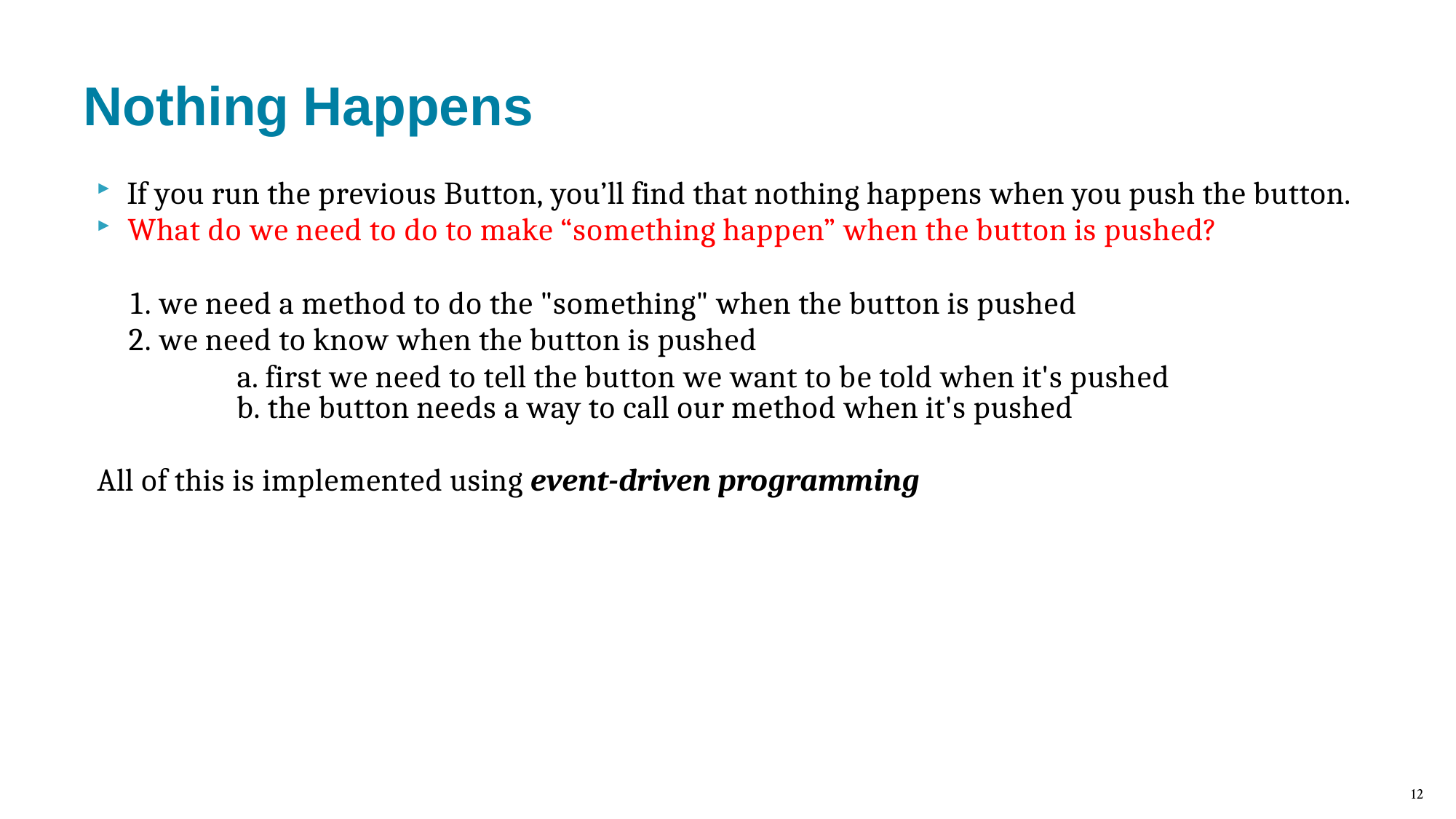

# Nothing Happens
If you run the previous Button, you’ll find that nothing happens when you push the button.
What do we need to do to make “something happen” when the button is pushed?

	1. we need a method to do the "something" when the button is pushed
	2. we need to know when the button is pushed
		a. first we need to tell the button we want to be told when it's pushed			b. the button needs a way to call our method when it's pushed

All of this is implemented using event-driven programming
12